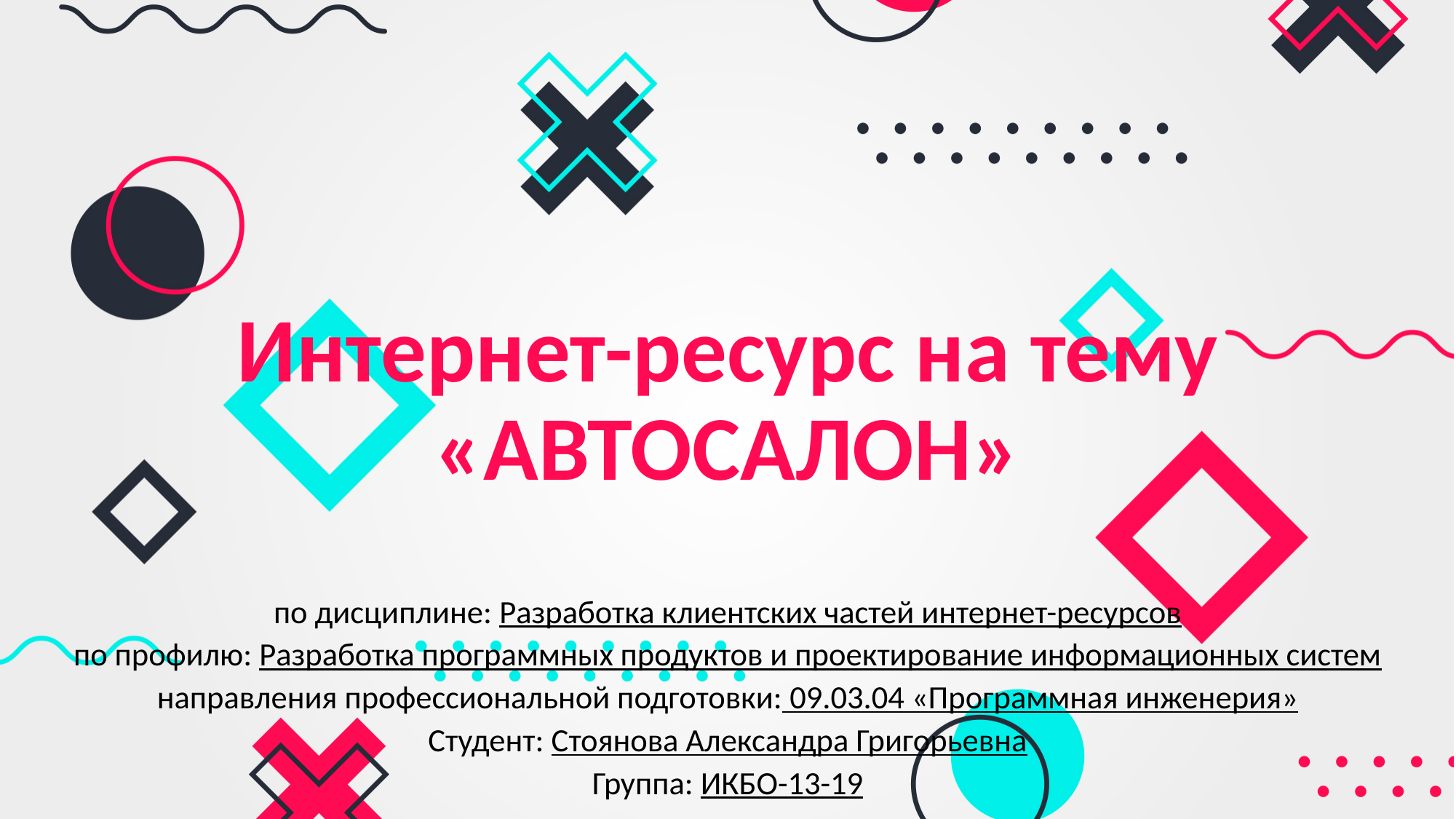

# Интернет-ресурс на тему «АВТОСАЛОН»
по дисциплине: Разработка клиентских частей интернет-ресурсов
по профилю: Разработка программных продуктов и проектирование информационных систем
направления профессиональной подготовки: 09.03.04 «Программная инженерия»
Студент: Стоянова Александра Григорьевна
Группа: ИКБО-13-19